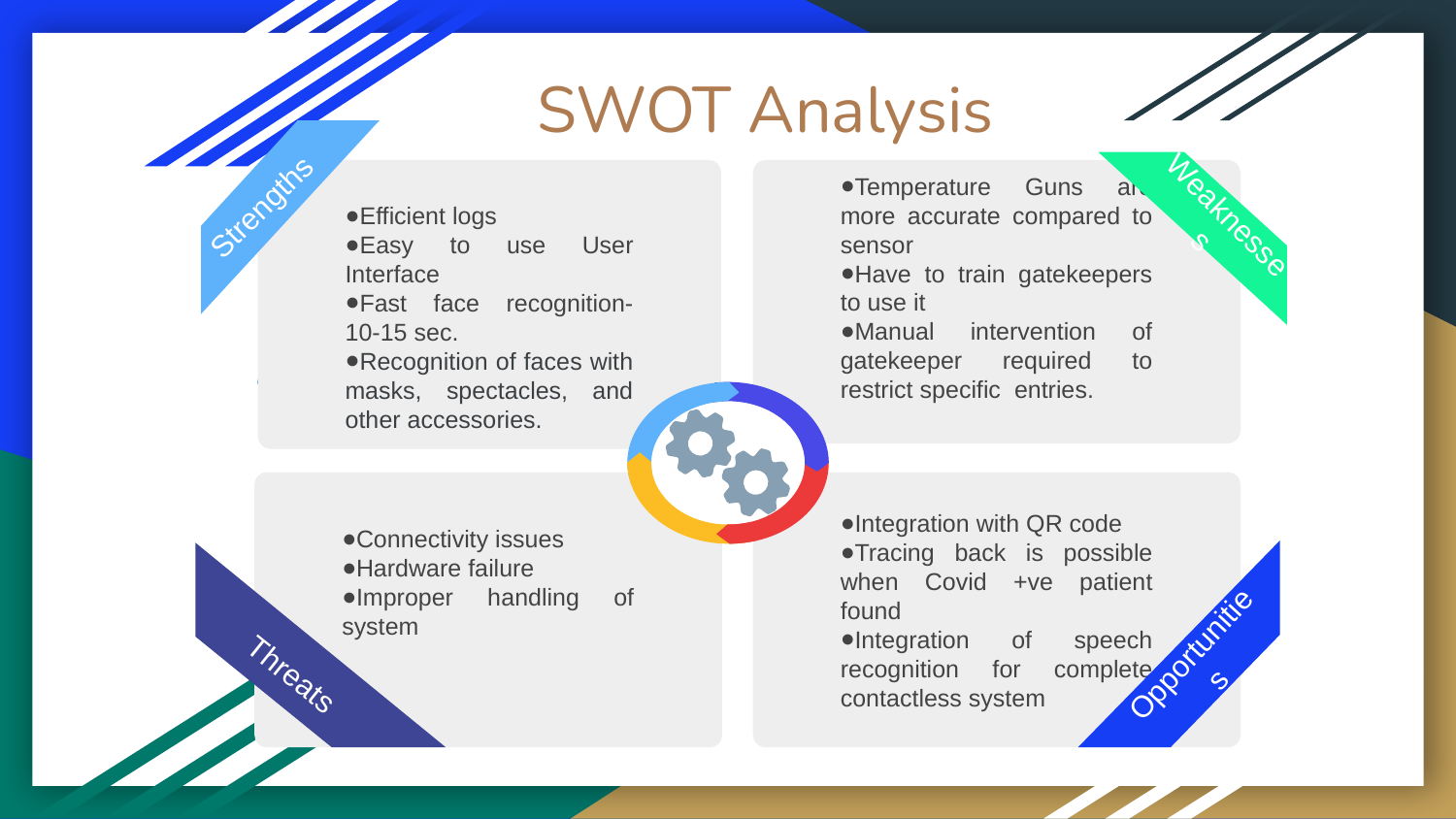

# SWOT Analysis

Efficient logs
Easy to use User Interface
Fast face recognition- 10-15 sec.
Recognition of faces with masks, spectacles, and other accessories.
Strengths

Temperature Guns are more accurate compared to sensor
Have to train gatekeepers to use it
Manual intervention of gatekeeper required to restrict specific  entries.

Weaknesses

Connectivity issues
Hardware failure
Improper handling of system

Threats
Integration with QR code
Tracing back is possible when Covid +ve patient found
Integration of speech recognition for complete contactless system

Opportunities